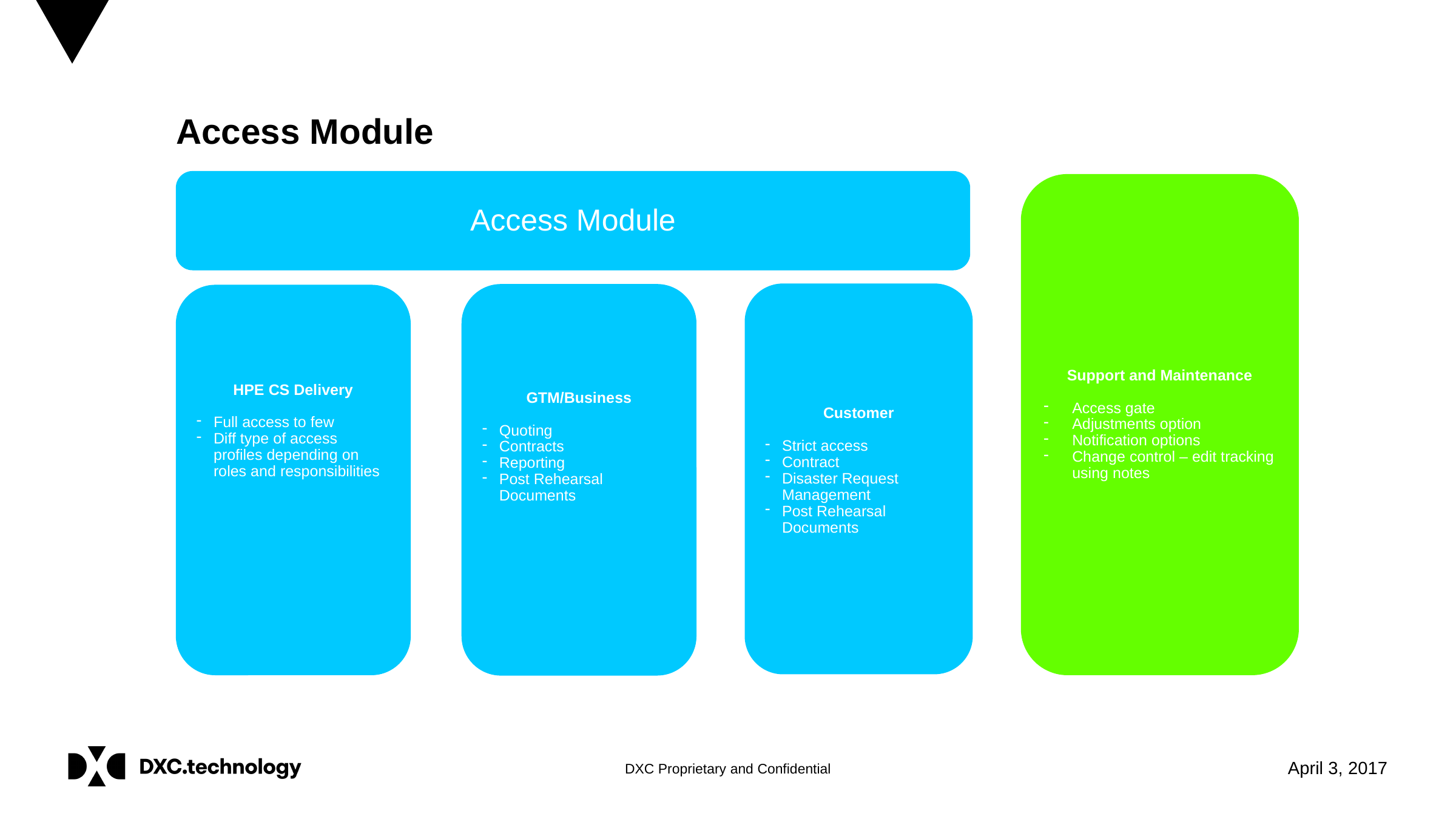

Access Module
Access Module
Support and Maintenance

Access gate
Adjustments option
Notification options
Change control – edit tracking using notes
fff

Customer

Strict access
Contract
Disaster Request Management
Post Rehearsal Documents

GTM/Business

Quoting
Contracts
Reporting
Post Rehearsal Documents

HPE CS Delivery

Full access to few
Diff type of access profiles depending on roles and responsibilities